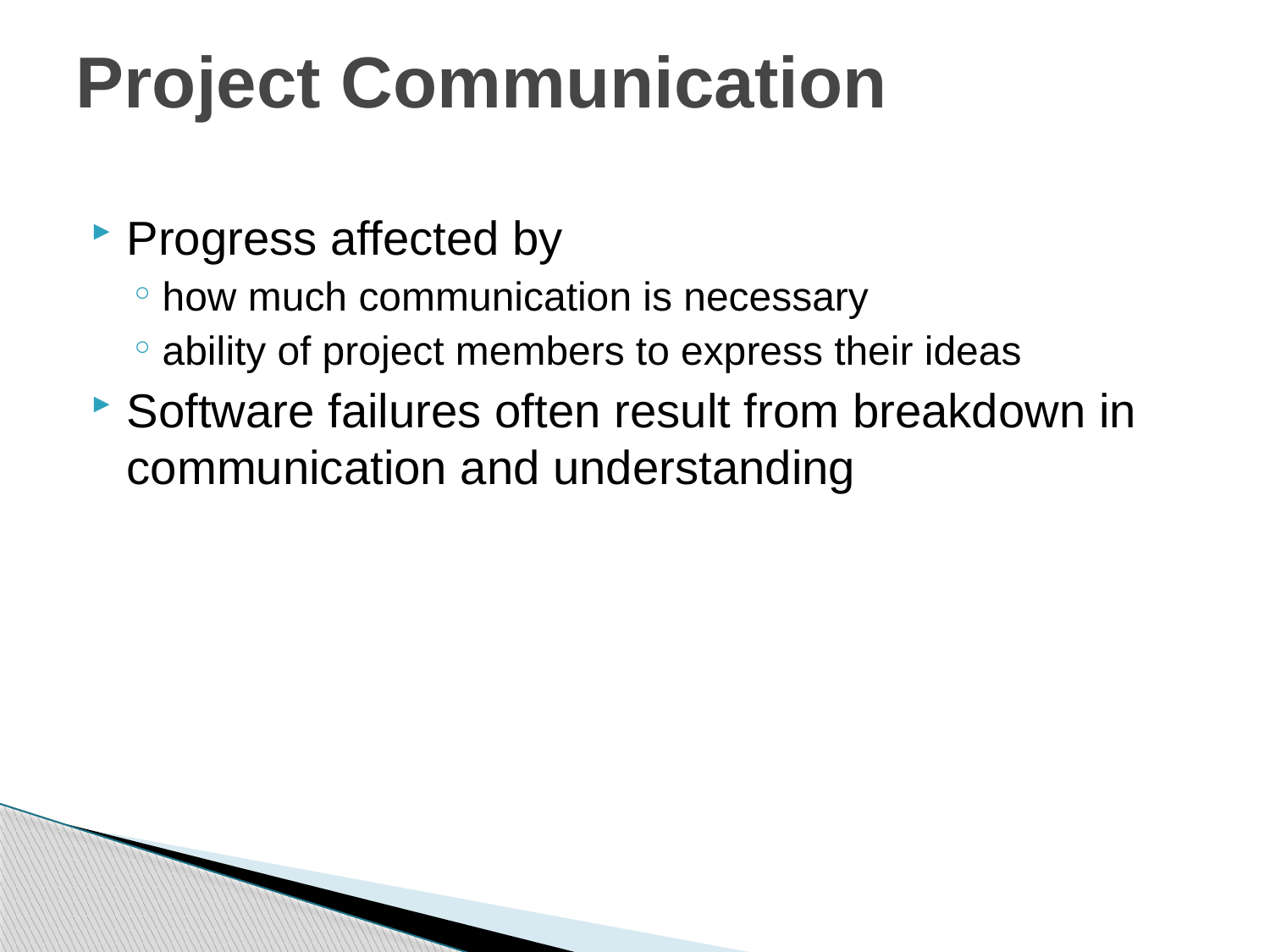

Project Communication
Progress affected by
how much communication is necessary
ability of project members to express their ideas
Software failures often result from breakdown in communication and understanding